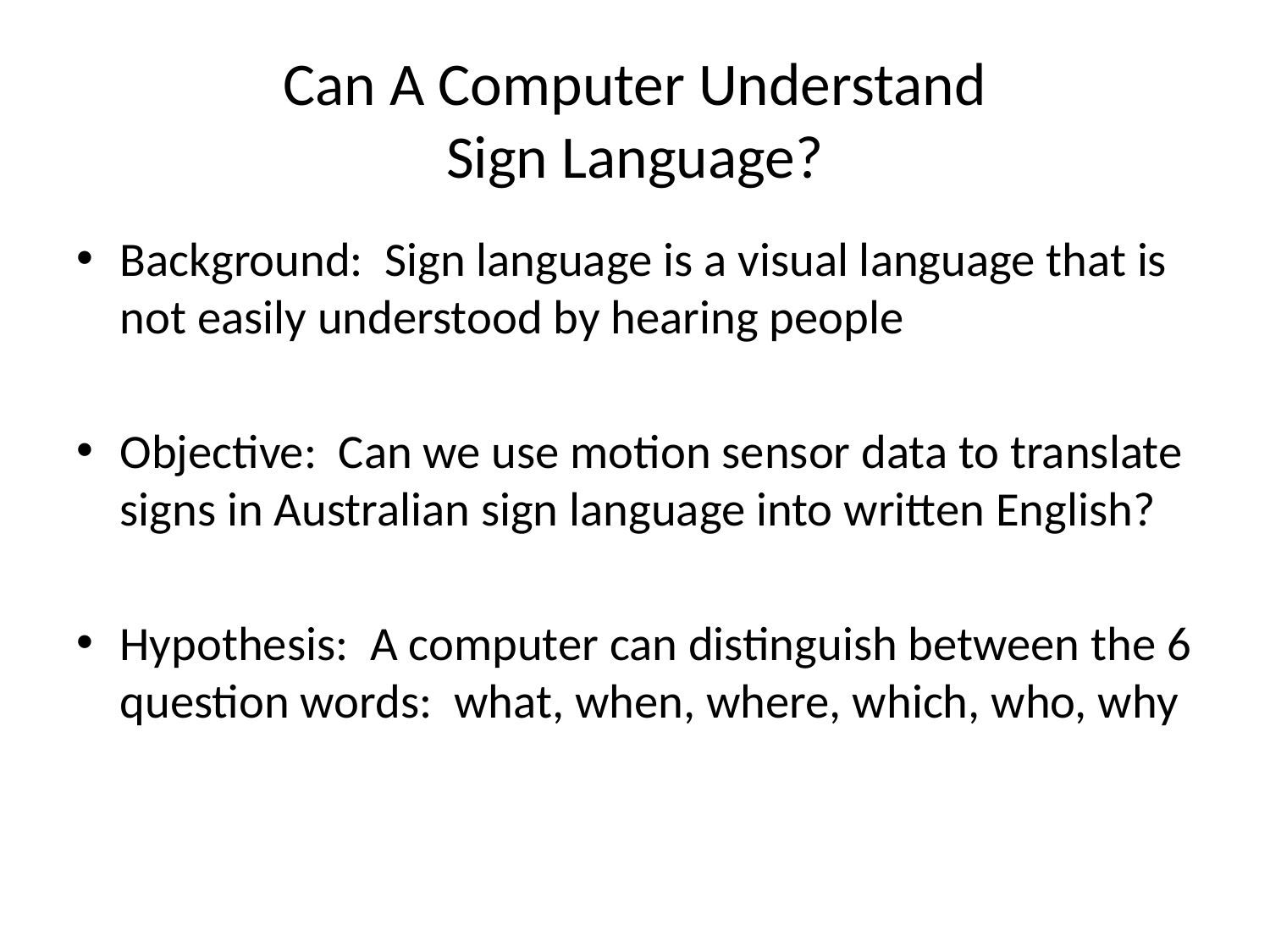

# Can A Computer Understand Sign Language?
Background:  Sign language is a visual language that is not easily understood by hearing people

Objective:  Can we use motion sensor data to translate signs in Australian sign language into written English?

Hypothesis:  A computer can distinguish between the 6 question words:  what, when, where, which, who, why